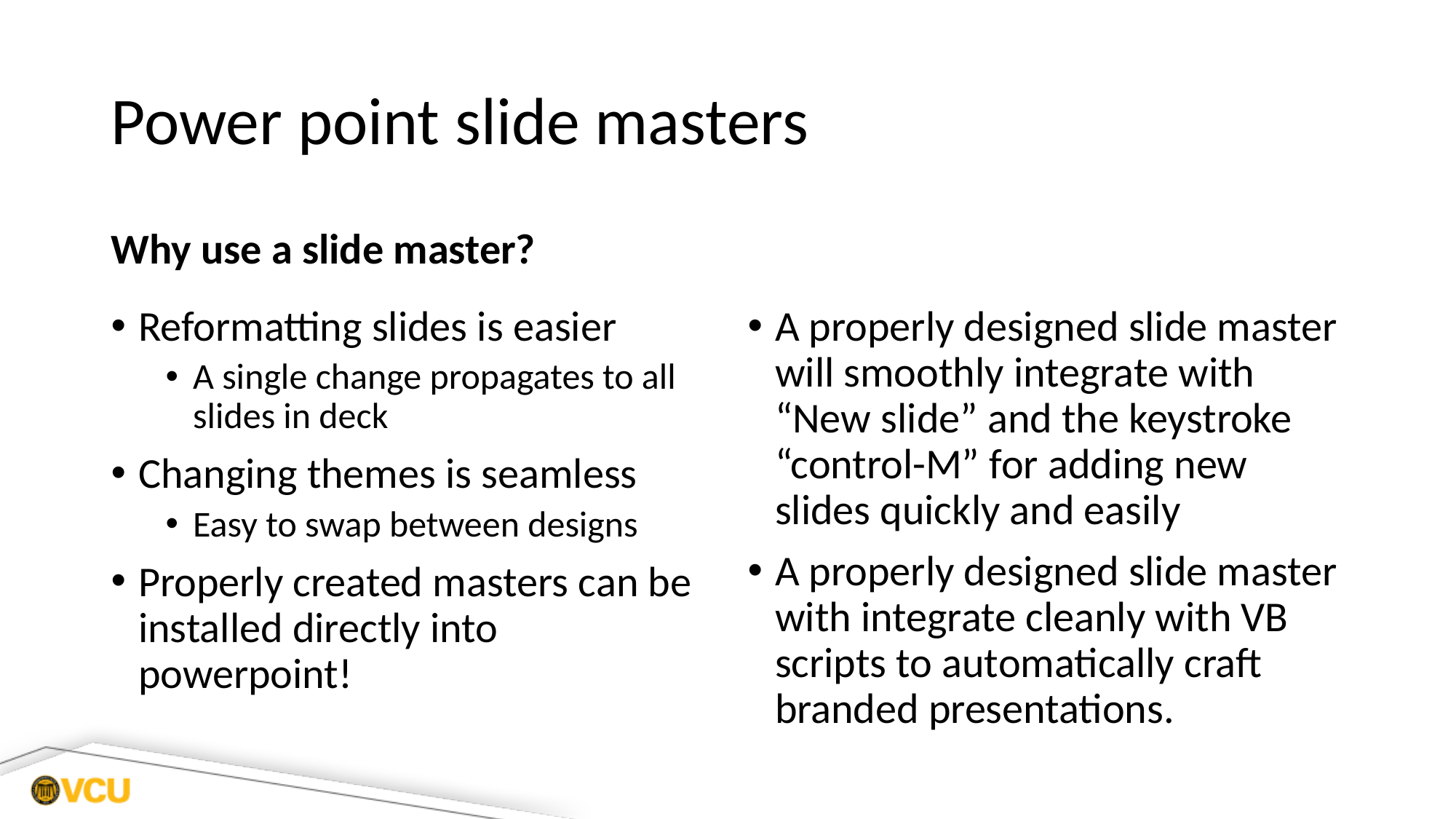

# Power point slide masters
Why use a slide master?
Reformatting slides is easier
A single change propagates to all slides in deck
Changing themes is seamless
Easy to swap between designs
Properly created masters can be installed directly into powerpoint!
A properly designed slide master will smoothly integrate with “New slide” and the keystroke “control-M” for adding new slides quickly and easily
A properly designed slide master with integrate cleanly with VB scripts to automatically craft branded presentations.